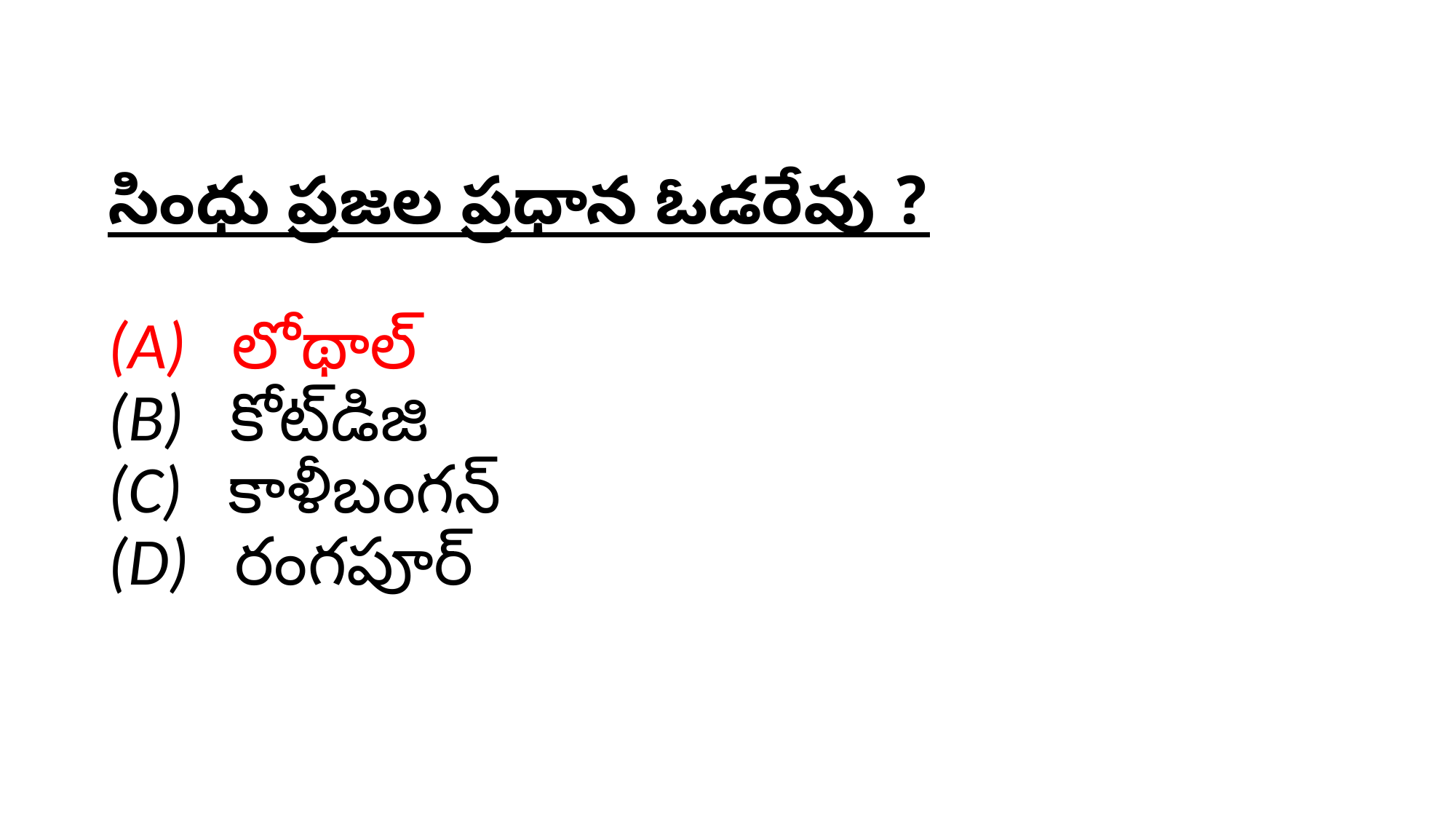

# సింధు ప్రజల ప్రధాన ఓడరేవు ? (A)   లోథాల్ (B)   కోట్‍డిజి (C)   కాళీబంగన్ (D)   రంగపూర్